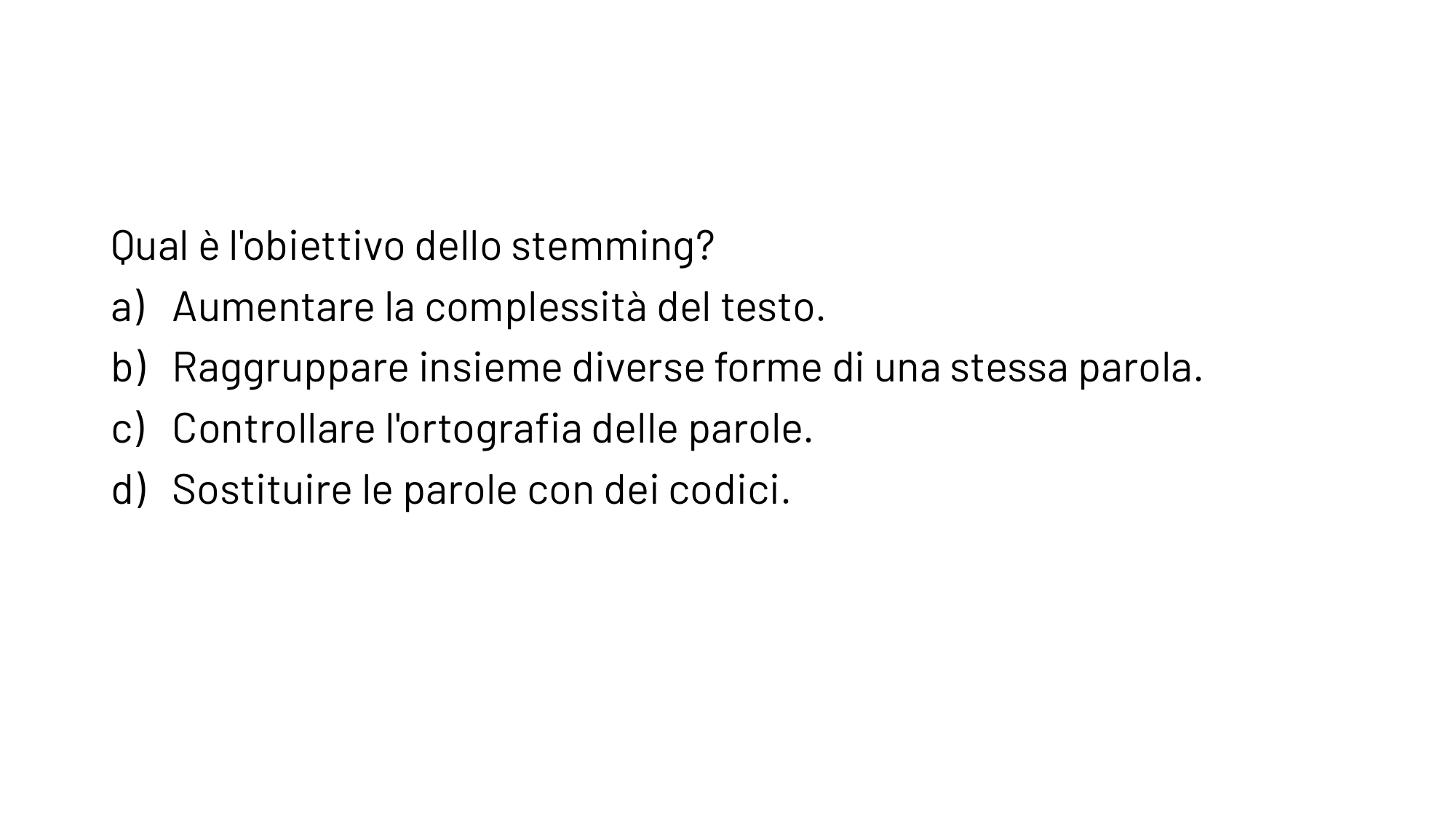

Qual è l'obiettivo dello stemming?
Aumentare la complessità del testo.
Raggruppare insieme diverse forme di una stessa parola.
Controllare l'ortografia delle parole.
Sostituire le parole con dei codici.